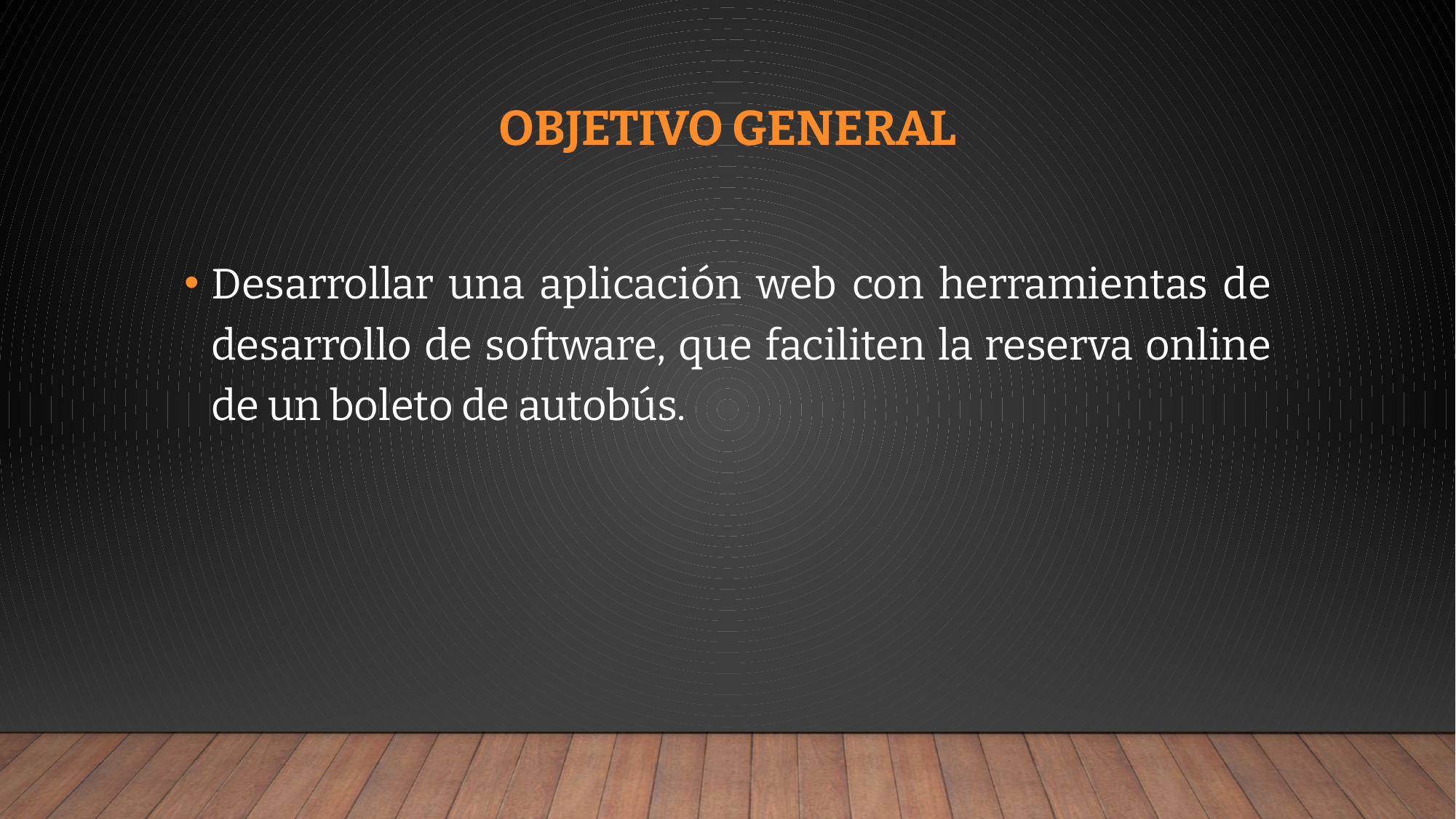

# Objetivo general
Desarrollar una aplicación web con herramientas de desarrollo de software, que faciliten la reserva online de un boleto de autobús.